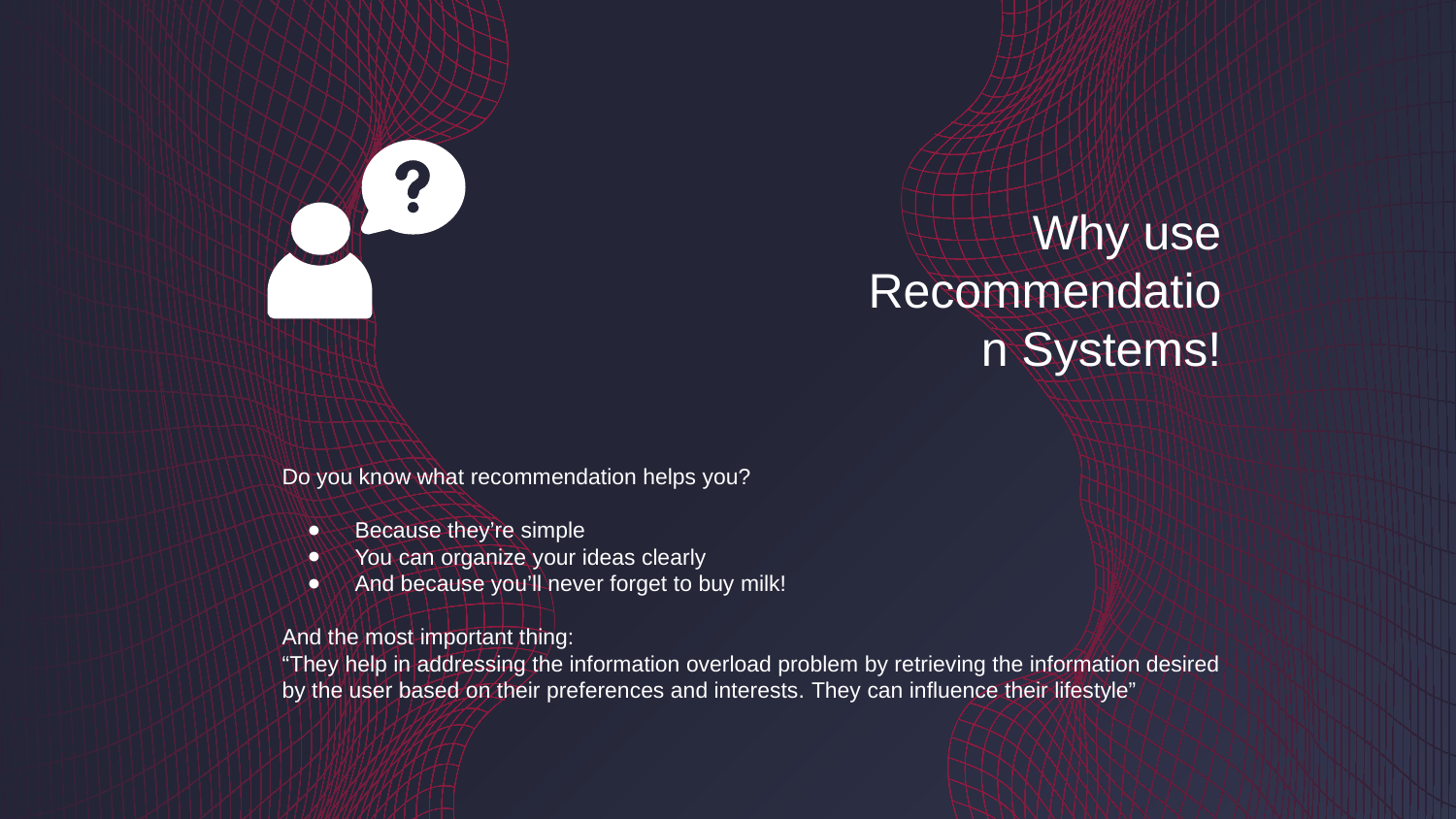

# Why use Recommendation Systems!
Do you know what recommendation helps you?

Because they’re simple
You can organize your ideas clearly
And because you’ll never forget to buy milk!

And the most important thing:
“They help in addressing the information overload problem by retrieving the information desired by the user based on their preferences and interests. They can influence their lifestyle”